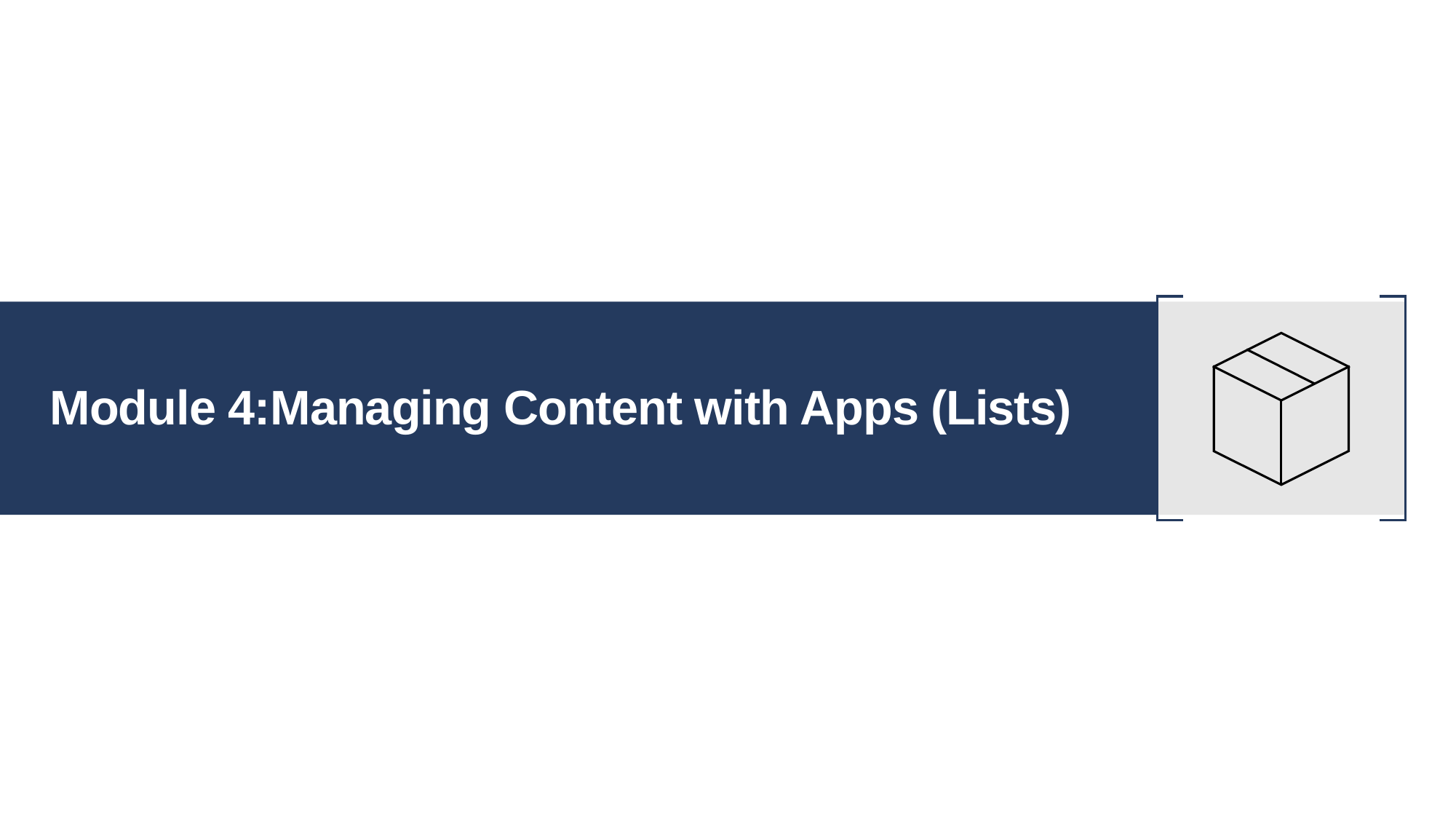

# Module 4:Managing Content with Apps (Lists)